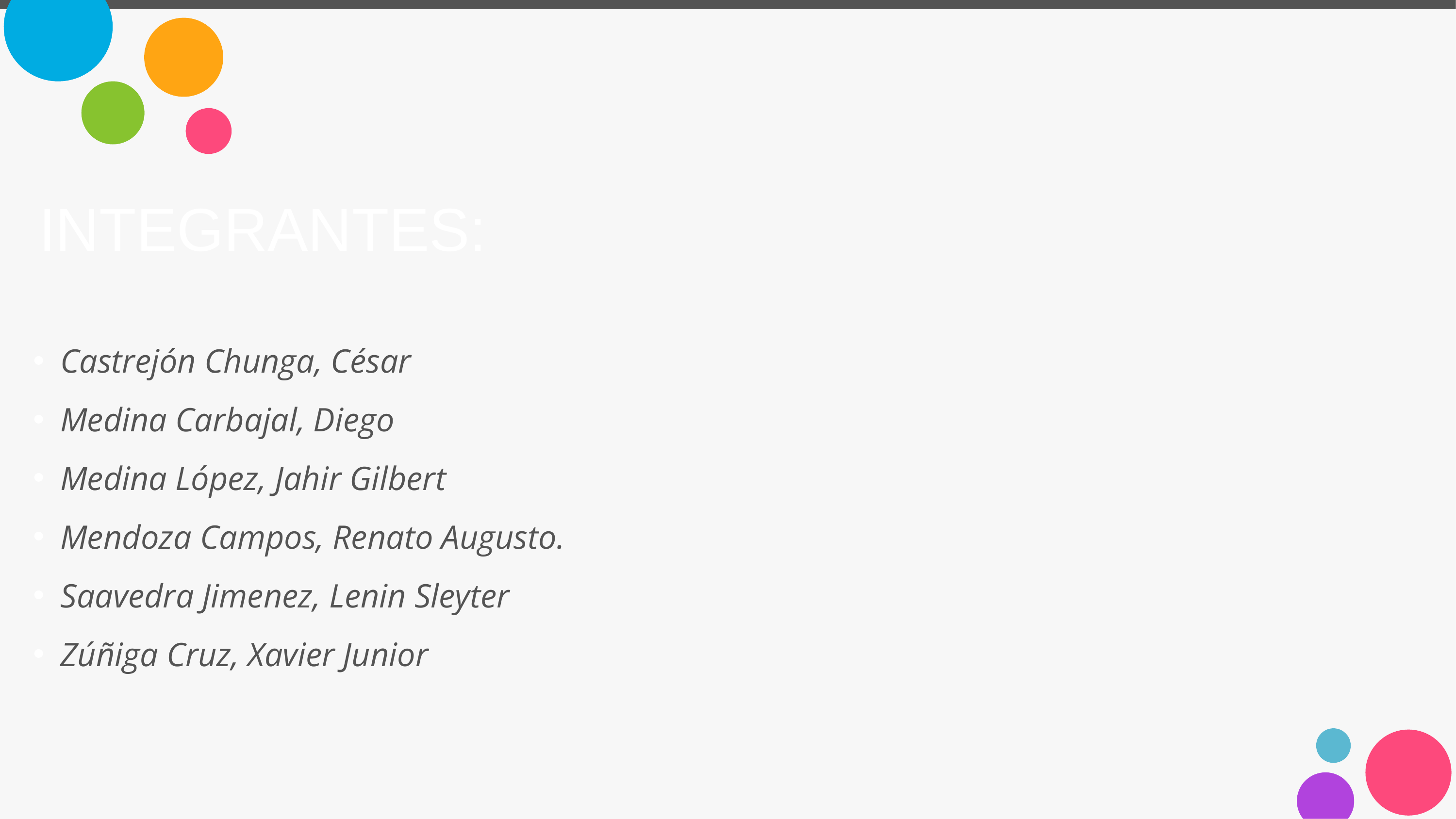

# INTEGRANTES:

Castrejón Chunga, César
Medina Carbajal, Diego
Medina López, Jahir Gilbert
Mendoza Campos, Renato Augusto.
Saavedra Jimenez, Lenin Sleyter
Zúñiga Cruz, Xavier Junior